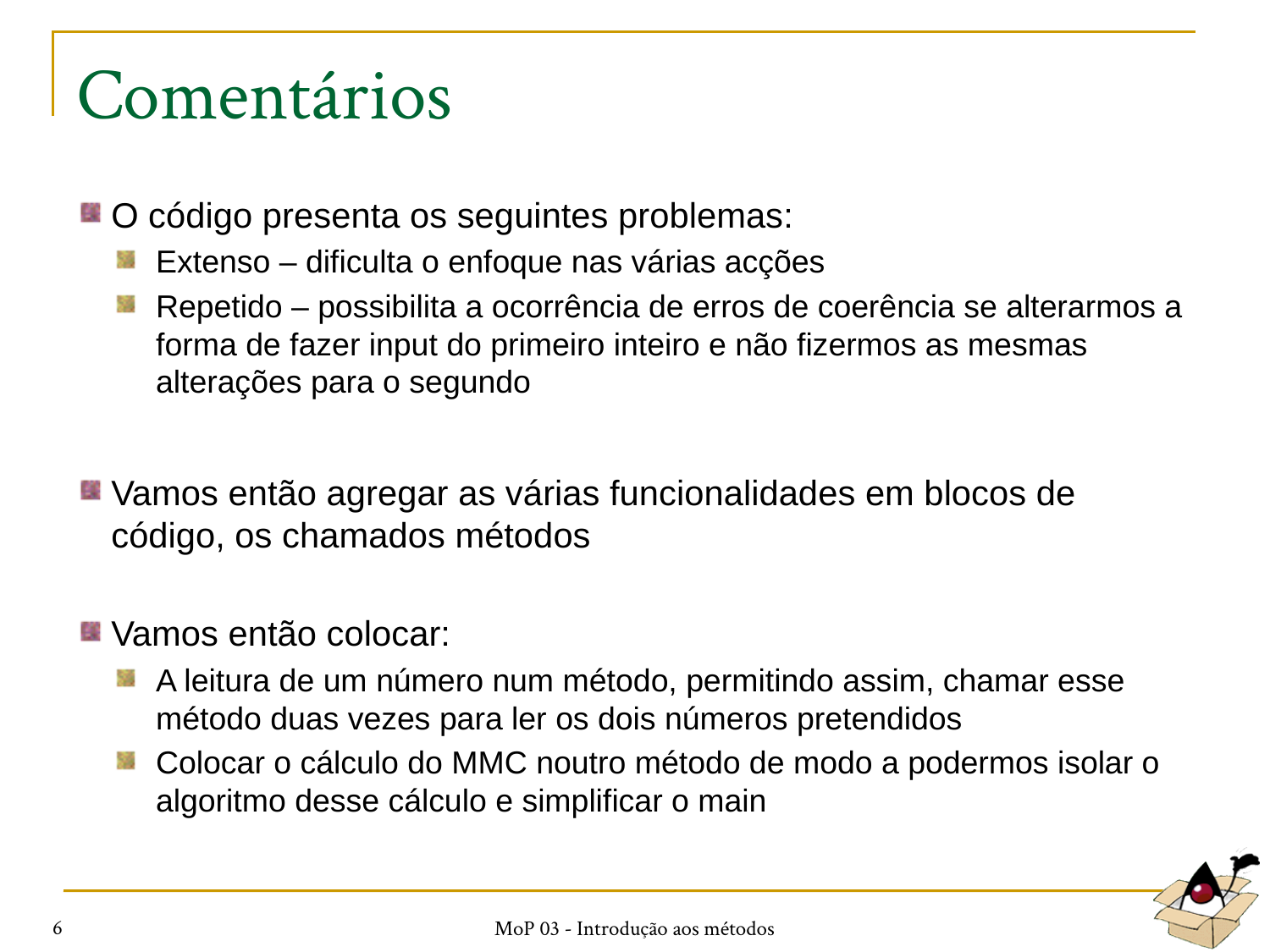

# Comentários
O código presenta os seguintes problemas:
Extenso – dificulta o enfoque nas várias acções
Repetido – possibilita a ocorrência de erros de coerência se alterarmos a forma de fazer input do primeiro inteiro e não fizermos as mesmas alterações para o segundo

Vamos então agregar as várias funcionalidades em blocos de código, os chamados métodos

Vamos então colocar:
A leitura de um número num método, permitindo assim, chamar esse método duas vezes para ler os dois números pretendidos
Colocar o cálculo do MMC noutro método de modo a podermos isolar o algoritmo desse cálculo e simplificar o main
MoP 03 - Introdução aos métodos